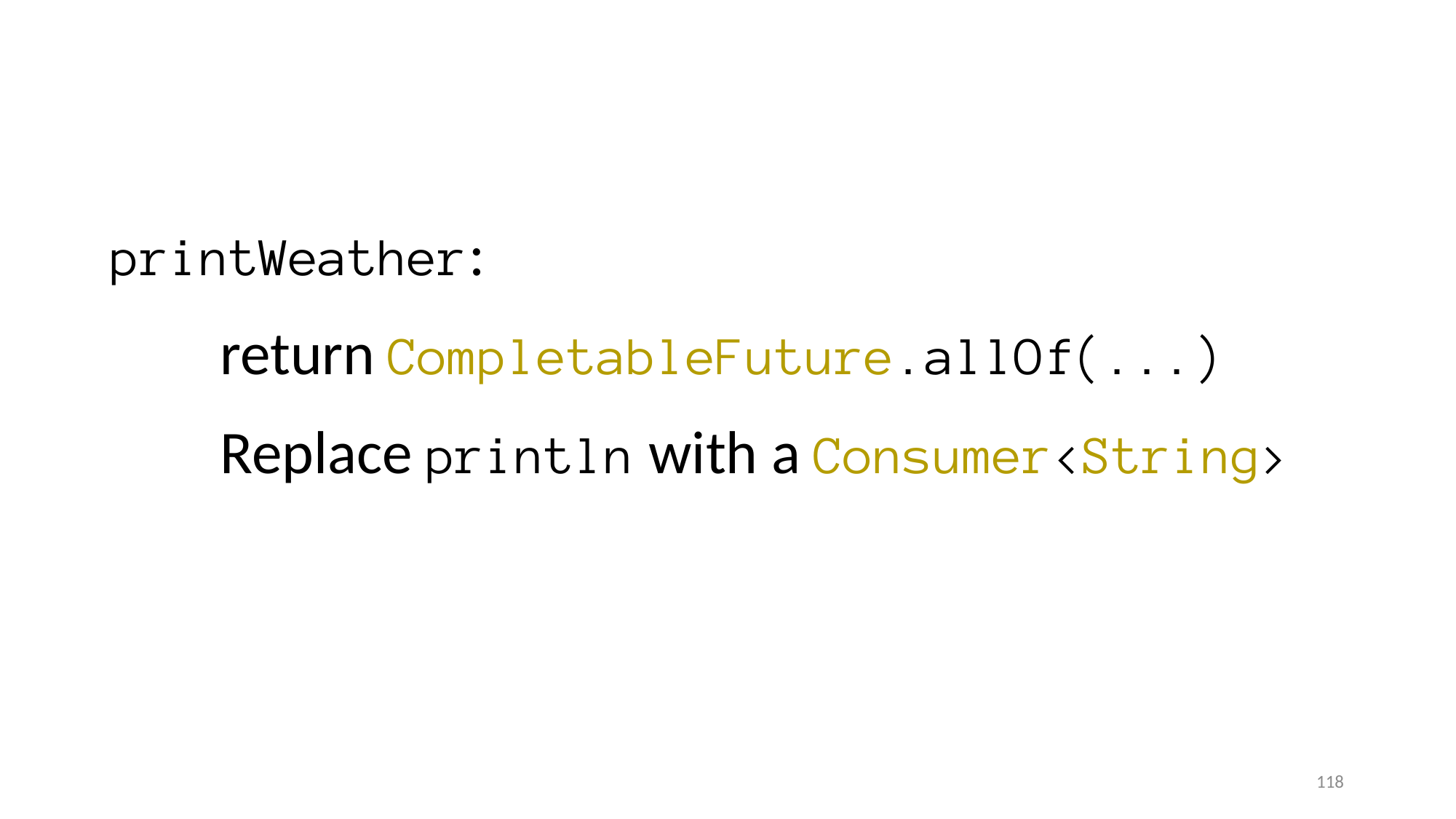

printWeather:
	return CompletableFuture.allOf(...)
	Replace println with a Consumer<String>
118